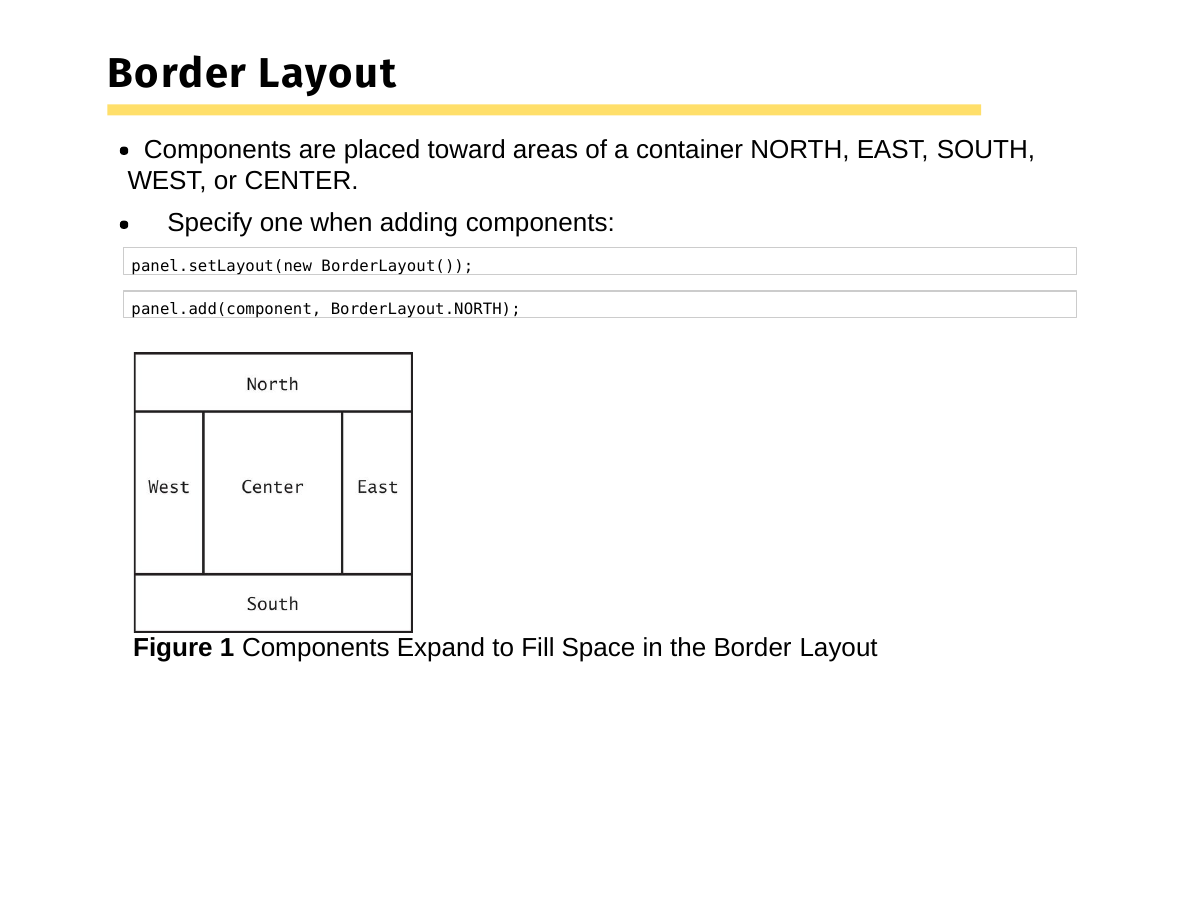

# Border Layout
Components are placed toward areas of a container NORTH, EAST, SOUTH,  WEST, or CENTER.
Specify one when adding components:

panel.setLayout(new BorderLayout());
panel.add(component, BorderLayout.NORTH);

Figure 1 Components Expand to Fill Space in the Border Layout